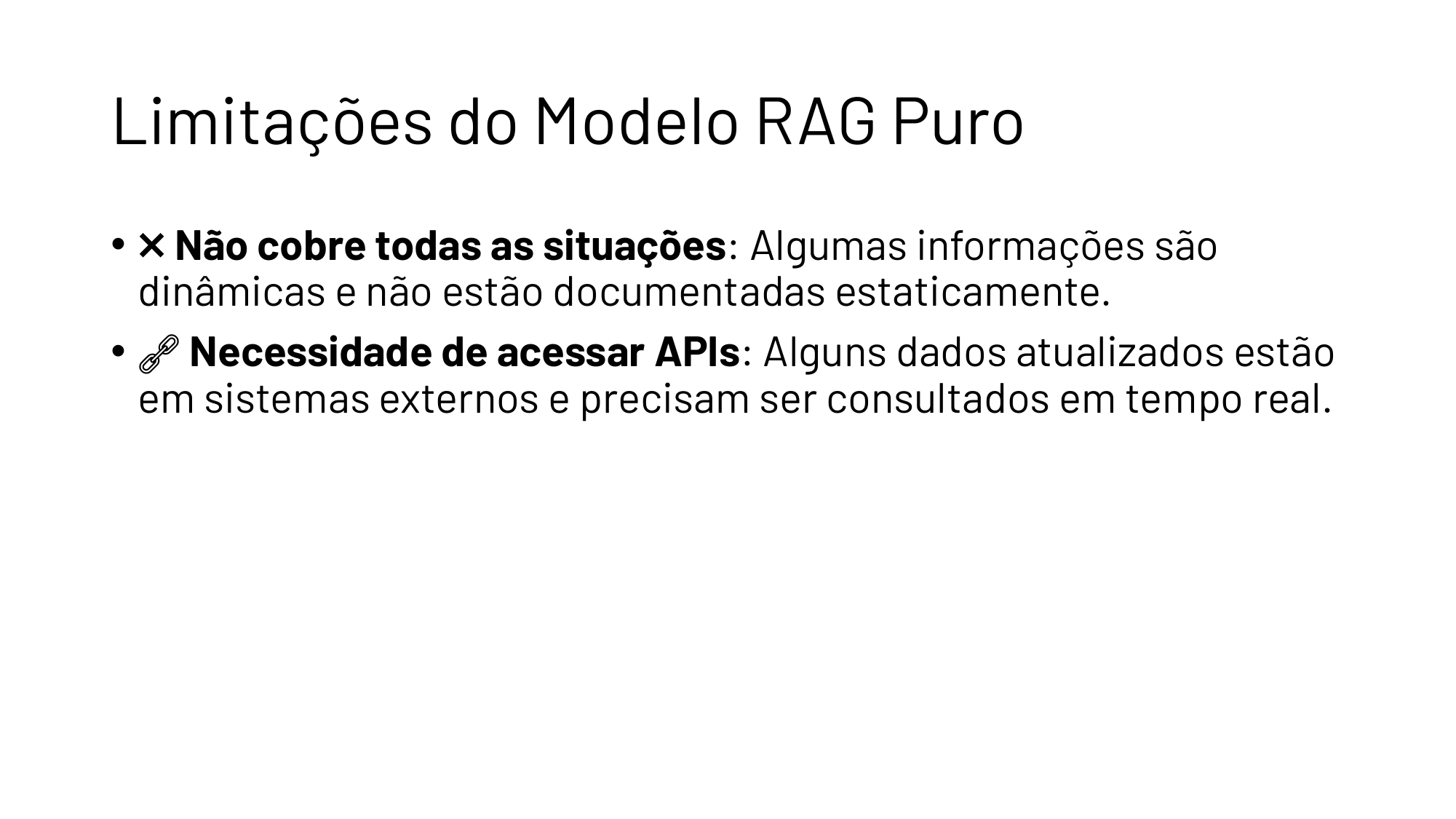

# Limitações do Modelo RAG Puro
❌ Não cobre todas as situações: Algumas informações são dinâmicas e não estão documentadas estaticamente.
🔗 Necessidade de acessar APIs: Alguns dados atualizados estão em sistemas externos e precisam ser consultados em tempo real.